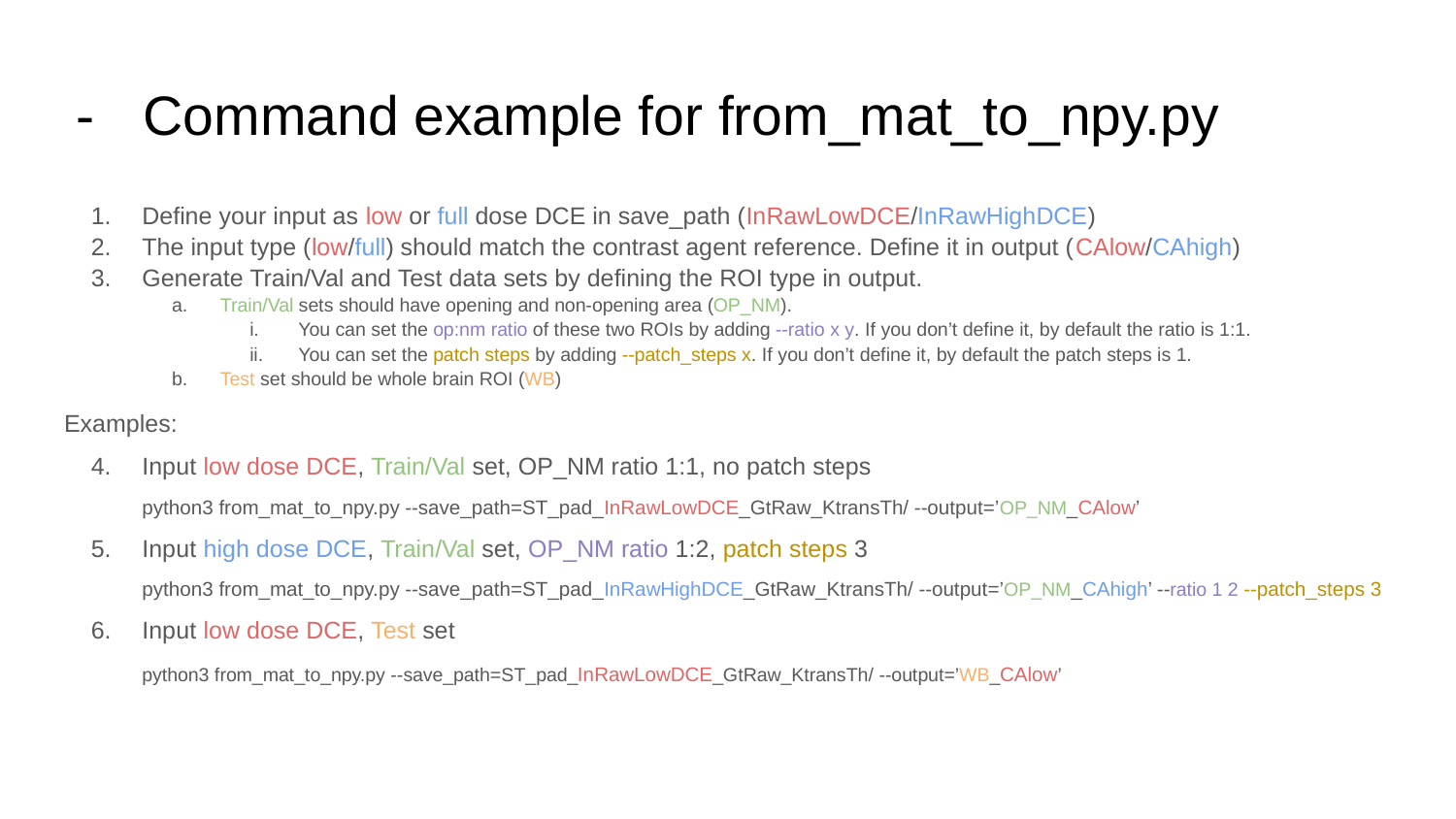

# Command example for from_mat_to_npy.py
Define your input as low or full dose DCE in save_path (InRawLowDCE/InRawHighDCE)
The input type (low/full) should match the contrast agent reference. Define it in output (CAlow/CAhigh)
Generate Train/Val and Test data sets by defining the ROI type in output.
Train/Val sets should have opening and non-opening area (OP_NM).
You can set the op:nm ratio of these two ROIs by adding --ratio x y. If you don’t define it, by default the ratio is 1:1.
You can set the patch steps by adding --patch_steps x. If you don’t define it, by default the patch steps is 1.
Test set should be whole brain ROI (WB)
Examples:
Input low dose DCE, Train/Val set, OP_NM ratio 1:1, no patch steps
python3 from_mat_to_npy.py --save_path=ST_pad_InRawLowDCE_GtRaw_KtransTh/ --output=’OP_NM_CAlow’
Input high dose DCE, Train/Val set, OP_NM ratio 1:2, patch steps 3
python3 from_mat_to_npy.py --save_path=ST_pad_InRawHighDCE_GtRaw_KtransTh/ --output=’OP_NM_CAhigh’ --ratio 1 2 --patch_steps 3
Input low dose DCE, Test set
python3 from_mat_to_npy.py --save_path=ST_pad_InRawLowDCE_GtRaw_KtransTh/ --output=’WB_CAlow’